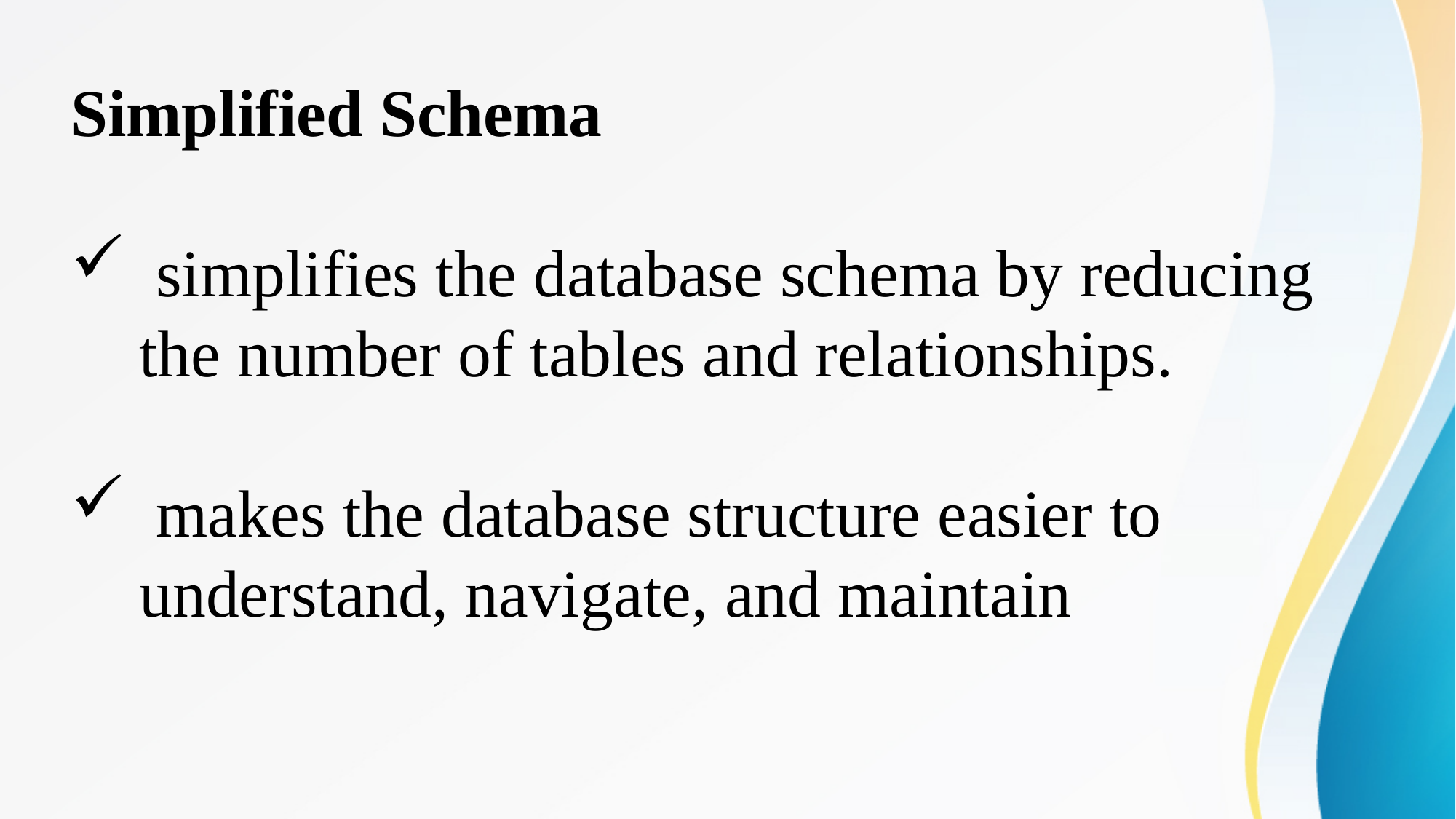

Simplified Schema

 simplifies the database schema by reducing the number of tables and relationships.

 makes the database structure easier to understand, navigate, and maintain